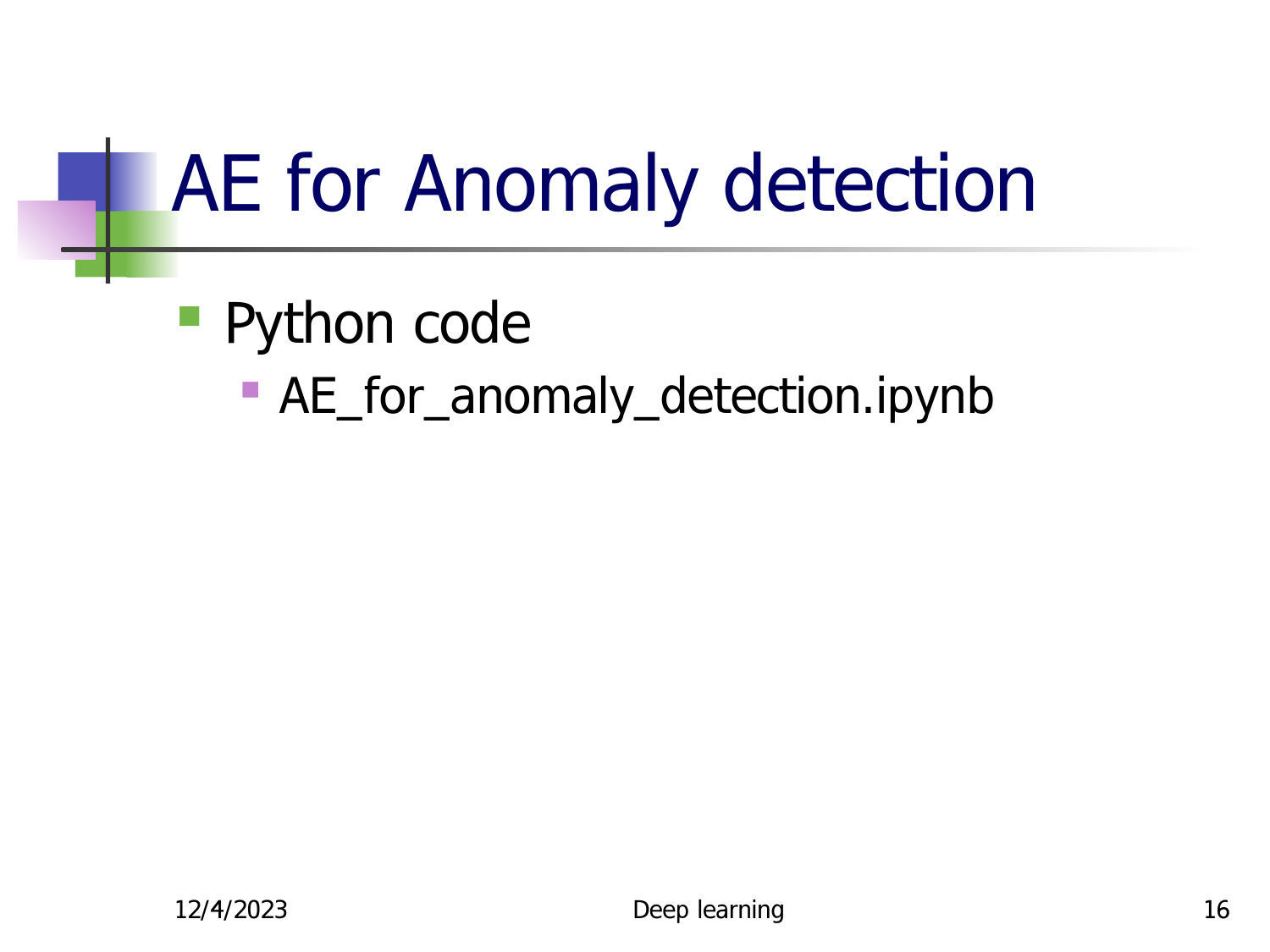

# AE for Anomaly detection
Python code
AE_for_anomaly_detection.ipynb
12/4/2023
Deep learning
16